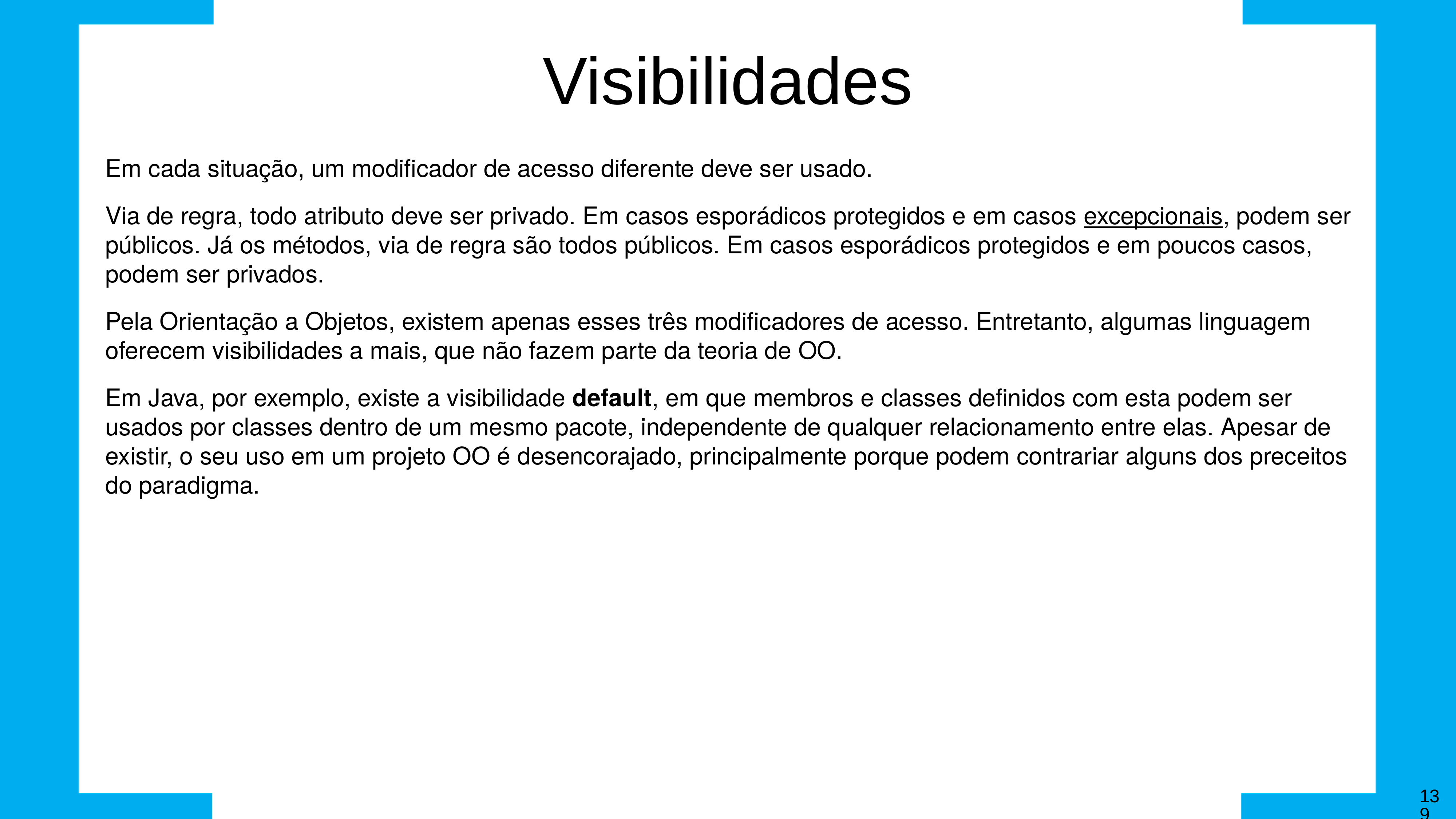

# Visibilidades
Em cada situação, um modificador de acesso diferente deve ser usado.
Via de regra, todo atributo deve ser privado. Em casos esporádicos protegidos e em casos excepcionais, podem ser públicos. Já os métodos, via de regra são todos públicos. Em casos esporádicos protegidos e em poucos casos, podem ser privados.
Pela Orientação a Objetos, existem apenas esses três modificadores de acesso. Entretanto, algumas linguagem oferecem visibilidades a mais, que não fazem parte da teoria de OO.
Em Java, por exemplo, existe a visibilidade default, em que membros e classes definidos com esta podem ser usados por classes dentro de um mesmo pacote, independente de qualquer relacionamento entre elas. Apesar de existir, o seu uso em um projeto OO é desencorajado, principalmente porque podem contrariar alguns dos preceitos do paradigma.
139